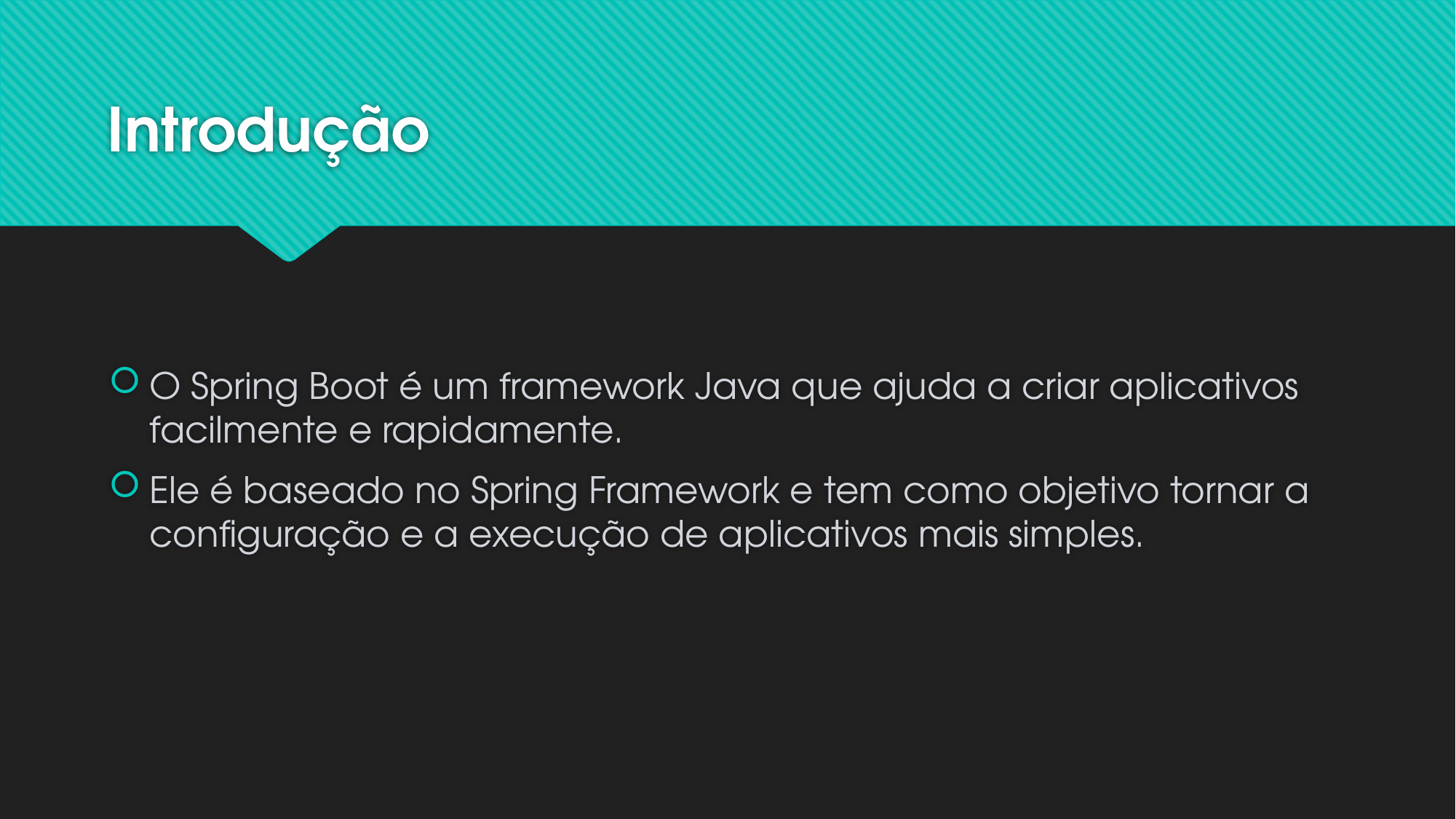

# Introdução
O Spring Boot é um framework Java que ajuda a criar aplicativos facilmente e rapidamente.
Ele é baseado no Spring Framework e tem como objetivo tornar a configuração e a execução de aplicativos mais simples.